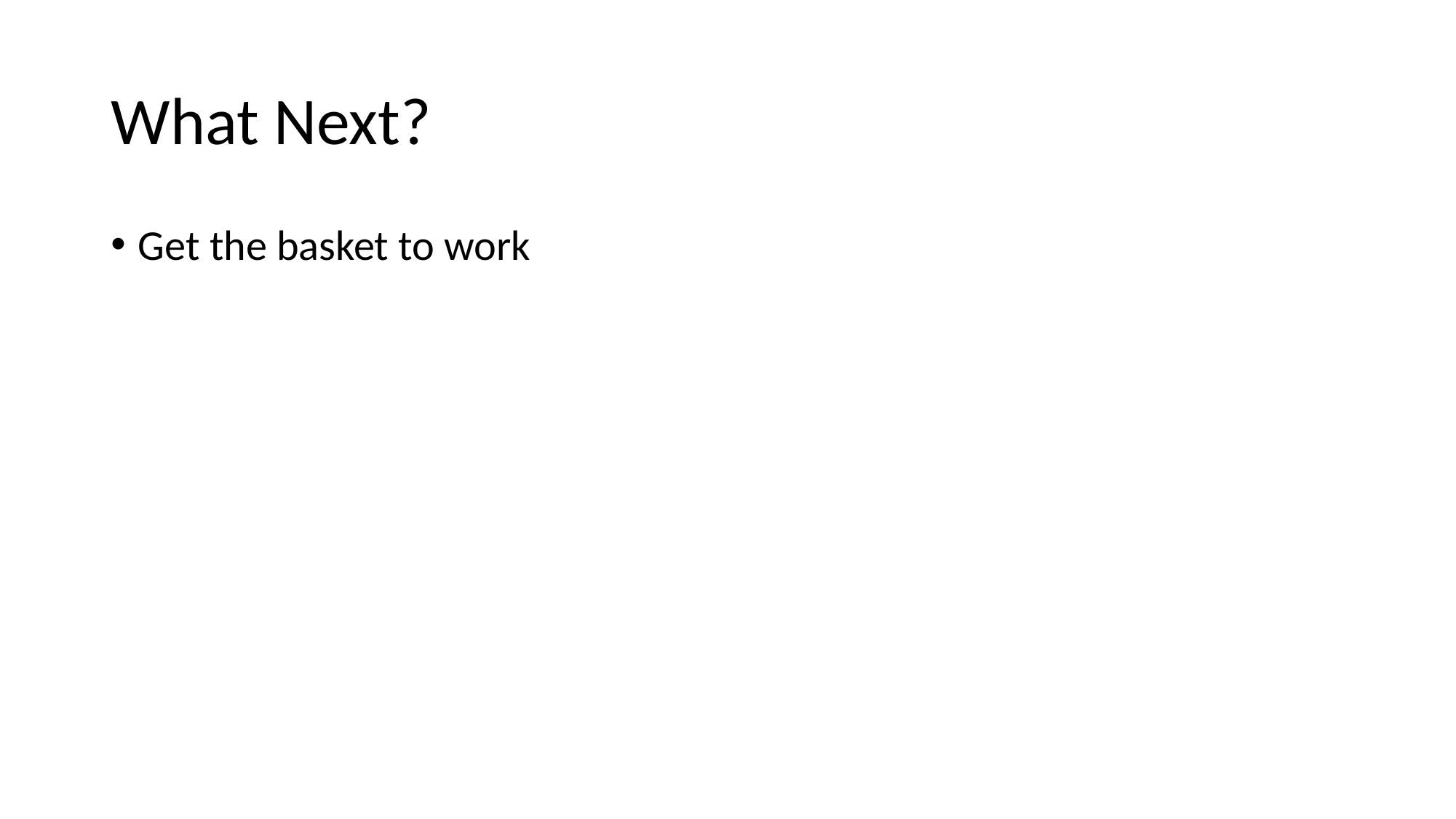

# What Next?
Get the basket to work